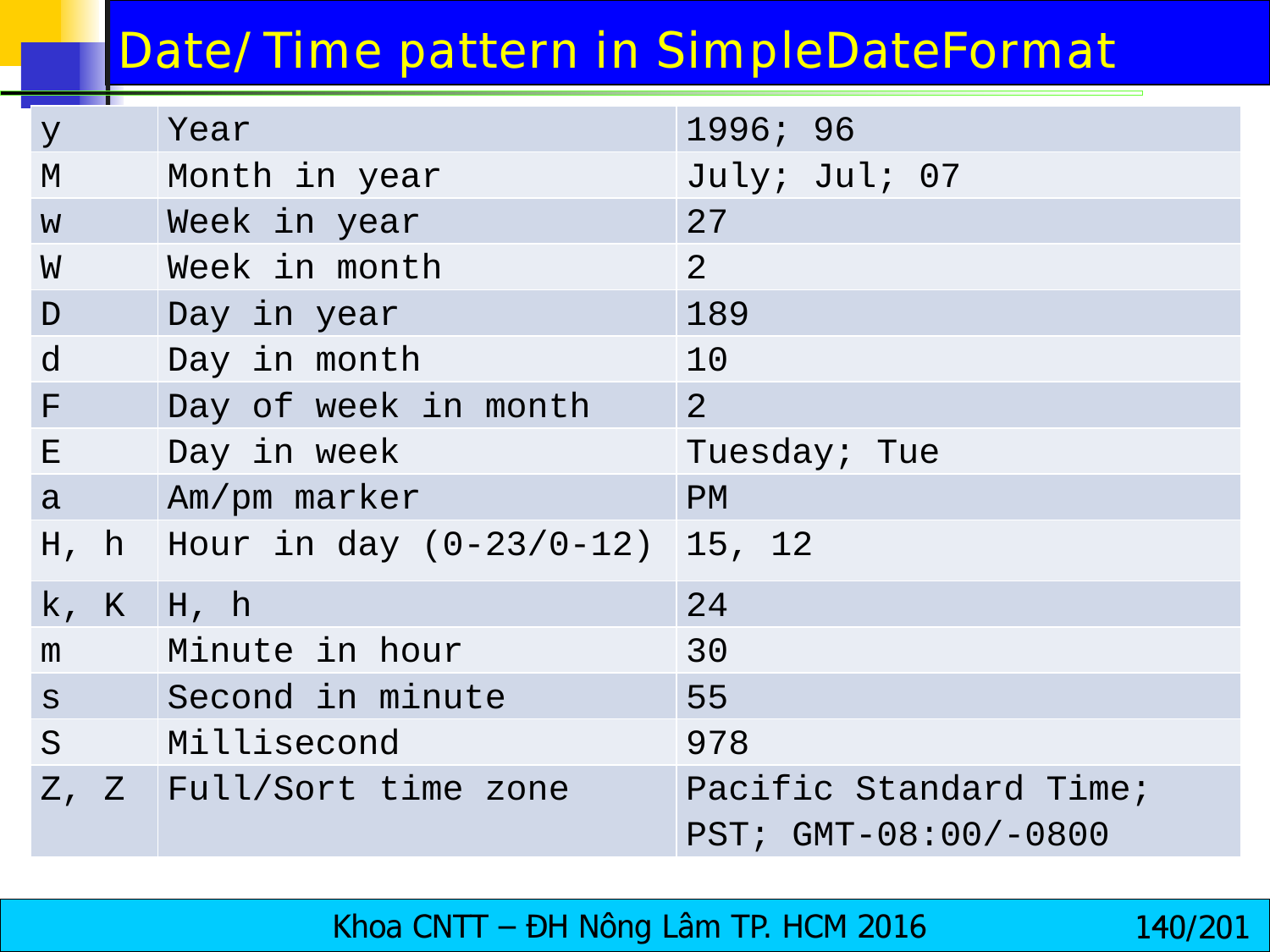

# Date/Time pattern in SimpleDateFormat
| y | Year | 1996; 96 |
| --- | --- | --- |
| M | Month in year | July; Jul; 07 |
| w | Week in year | 27 |
| W | Week in month | 2 |
| D | Day in year | 189 |
| d | Day in month | 10 |
| F | Day of week in month | 2 |
| E | Day in week | Tuesday; Tue |
| a | Am/pm marker | PM |
| H, h | Hour in day (0-23/0-12) | 15, 12 |
| k, K | H, h | 24 |
| m | Minute in hour | 30 |
| s | Second in minute | 55 |
| S | Millisecond | 978 |
| Z, Z | Full/Sort time zone | Pacific Standard Time; PST; GMT-08:00/-0800 |